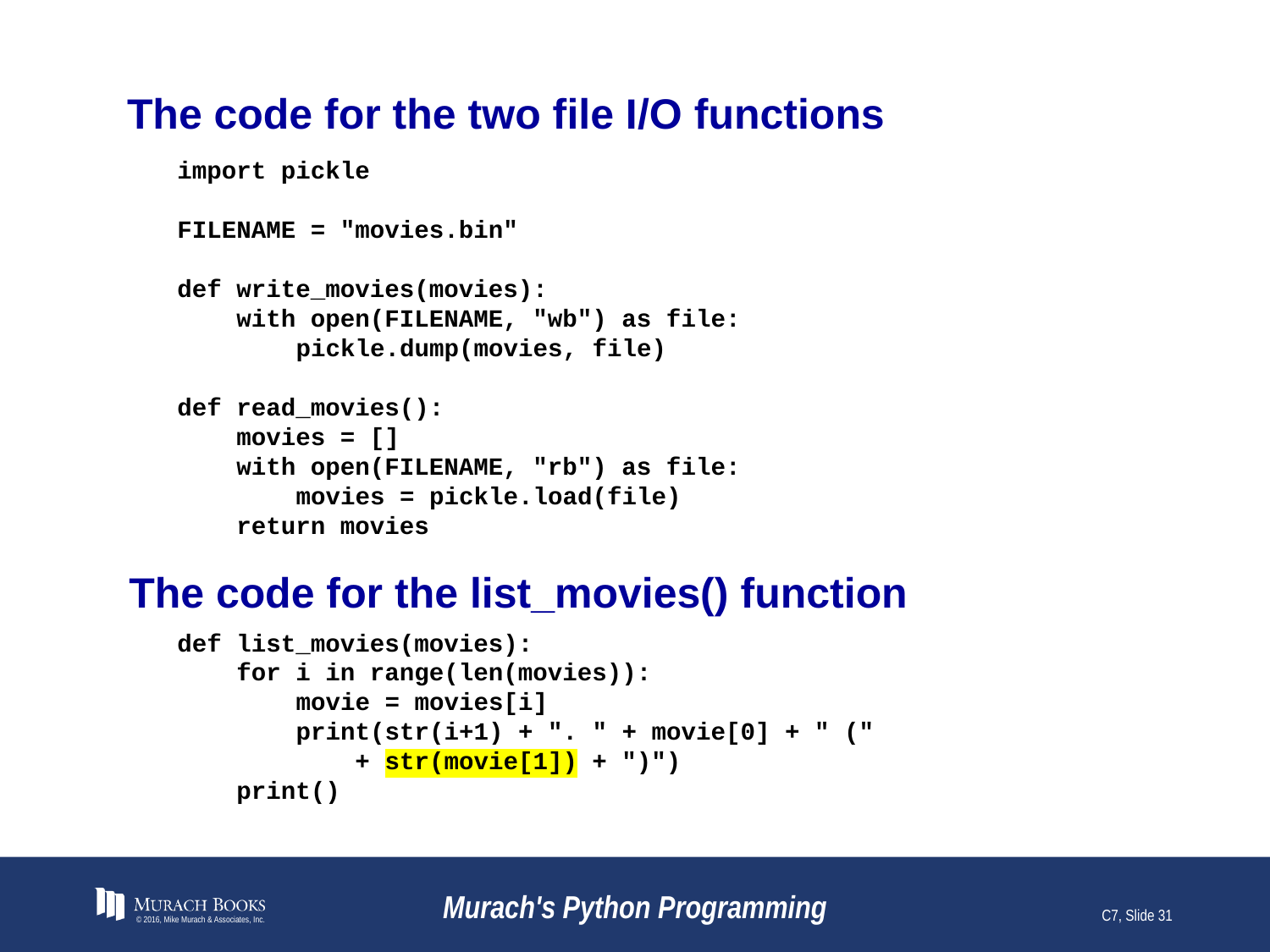

# The code for the two file I/O functions
import pickle

FILENAME = "movies.bin"

def write_movies(movies):
    with open(FILENAME, "wb") as file:
        pickle.dump(movies, file)

def read_movies():
    movies = []
    with open(FILENAME, "rb") as file:
        movies = pickle.load(file)
    return movies
The code for the list_movies() function
def list_movies(movies):
    for i in range(len(movies)):
        movie = movies[i]
        print(str(i+1) + ". " + movie[0] + " ("
            + str(movie[1]) + ")")
    print()

© 2016, Mike Murach & Associates, Inc.
Murach's Python Programming

C7, Slide 31